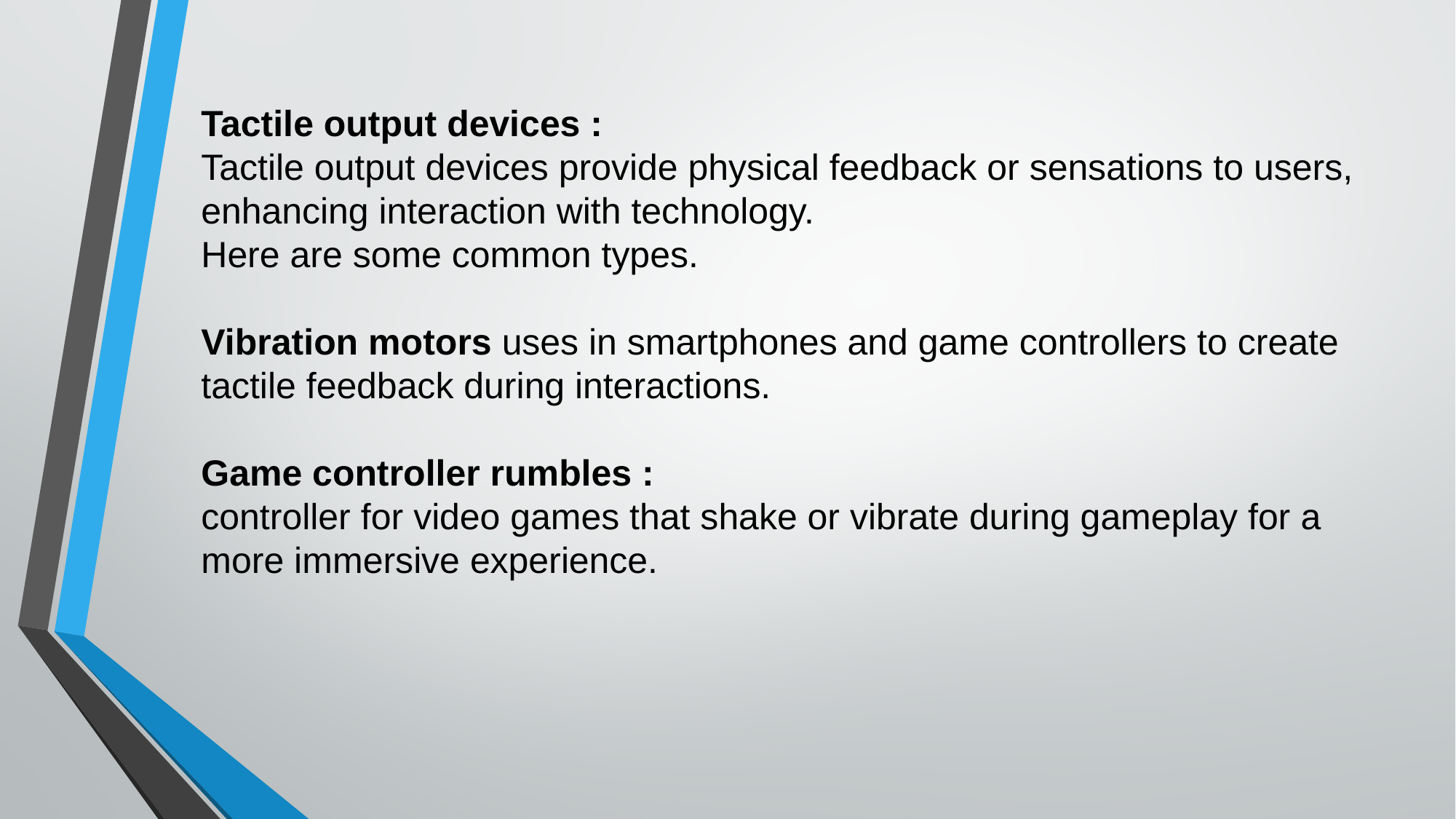

# Tactile output devices : Tactile output devices provide physical feedback or sensations to users, enhancing interaction with technology. Here are some common types. Vibration motors uses in smartphones and game controllers to create tactile feedback during interactions. Game controller rumbles : controller for video games that shake or vibrate during gameplay for a more immersive experience.